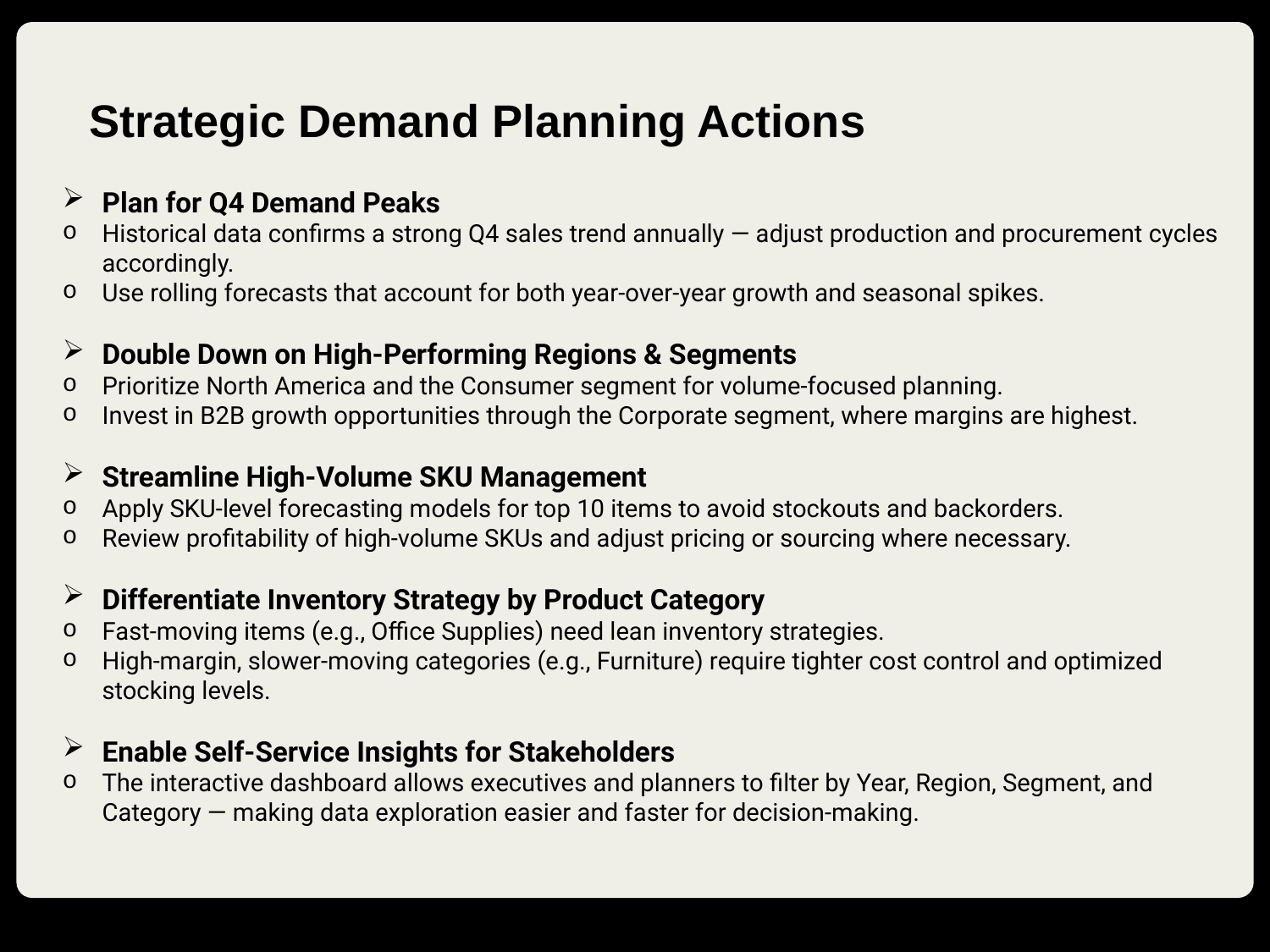

# Strategic Demand Planning Actions
Plan for Q4 Demand Peaks
Historical data confirms a strong Q4 sales trend annually — adjust production and procurement cycles accordingly.
Use rolling forecasts that account for both year-over-year growth and seasonal spikes.

Double Down on High-Performing Regions & Segments
Prioritize North America and the Consumer segment for volume-focused planning.
Invest in B2B growth opportunities through the Corporate segment, where margins are highest.

Streamline High-Volume SKU Management
Apply SKU-level forecasting models for top 10 items to avoid stockouts and backorders.
Review profitability of high-volume SKUs and adjust pricing or sourcing where necessary.

Differentiate Inventory Strategy by Product Category
Fast-moving items (e.g., Office Supplies) need lean inventory strategies.
High-margin, slower-moving categories (e.g., Furniture) require tighter cost control and optimized stocking levels.

Enable Self-Service Insights for Stakeholders
The interactive dashboard allows executives and planners to filter by Year, Region, Segment, and Category — making data exploration easier and faster for decision-making.

DD/MM/YYYY
Feature Name/Product
Your Company Name